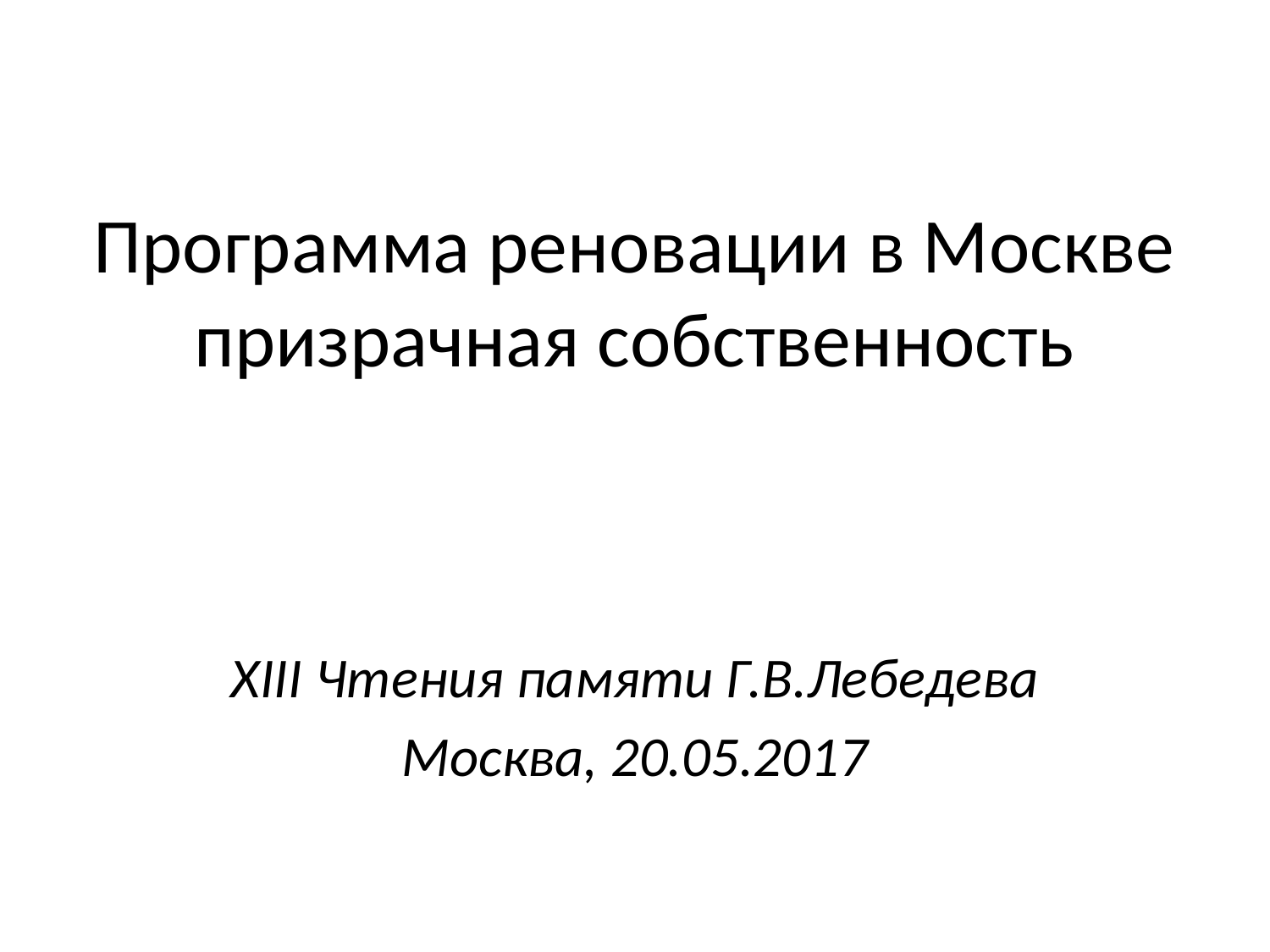

# Программа реновации в Москве призрачная собственность
XIII Чтения памяти Г.В.Лебедева
Москва, 20.05.2017